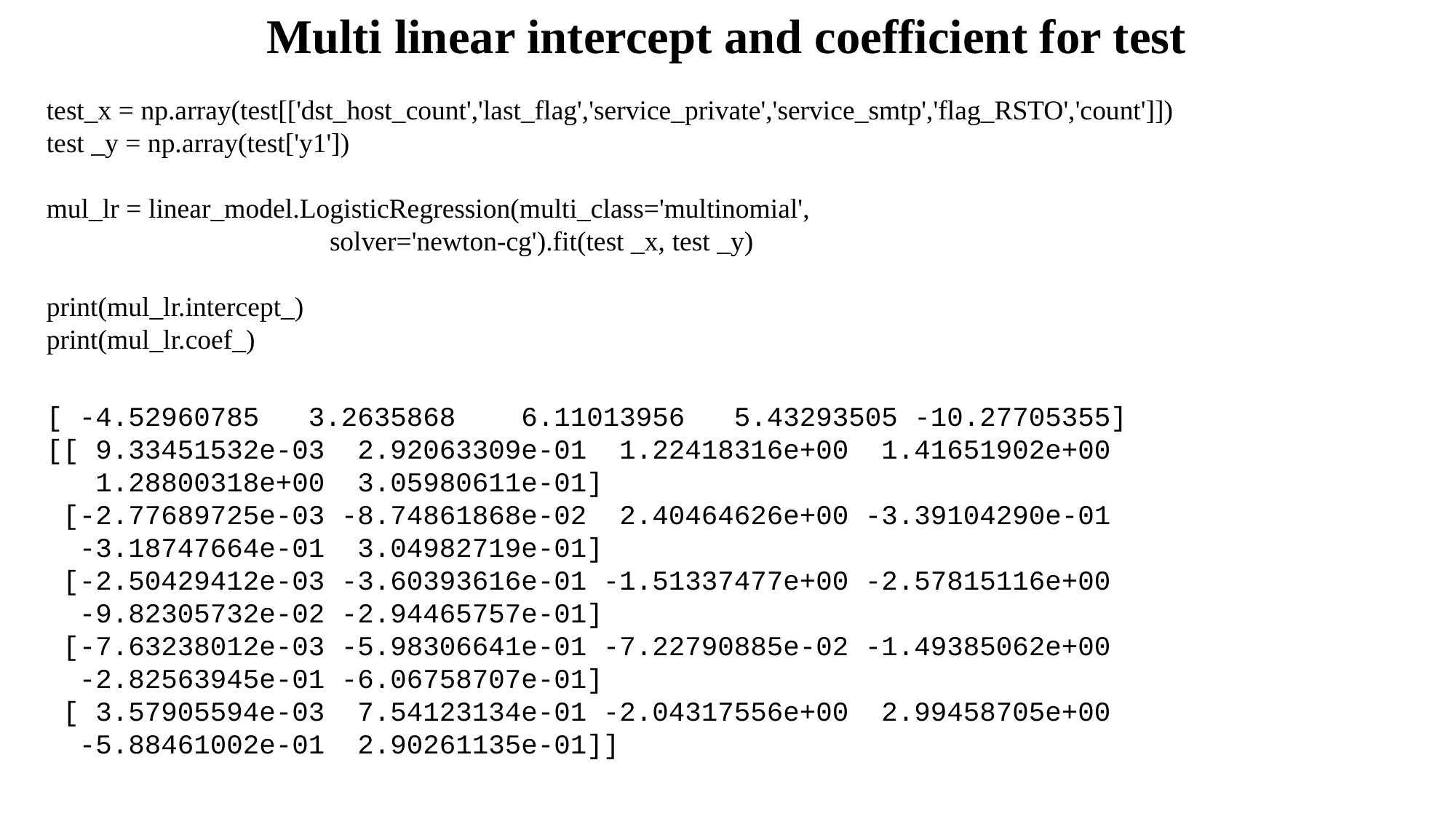

Multi linear intercept and coefficient for test
test_x = np.array(test[['dst_host_count','last_flag','service_private','service_smtp','flag_RSTO','count']])
test _y = np.array(test['y1'])

mul_lr = linear_model.LogisticRegression(multi_class='multinomial',
                                         solver='newton-cg').fit(test _x, test _y)

print(mul_lr.intercept_)
print(mul_lr.coef_)
[ -4.52960785   3.2635868    6.11013956   5.43293505 -10.27705355]
[[ 9.33451532e-03  2.92063309e-01  1.22418316e+00  1.41651902e+00
   1.28800318e+00  3.05980611e-01]
 [-2.77689725e-03 -8.74861868e-02  2.40464626e+00 -3.39104290e-01
  -3.18747664e-01  3.04982719e-01]
 [-2.50429412e-03 -3.60393616e-01 -1.51337477e+00 -2.57815116e+00
  -9.82305732e-02 -2.94465757e-01]
 [-7.63238012e-03 -5.98306641e-01 -7.22790885e-02 -1.49385062e+00
  -2.82563945e-01 -6.06758707e-01]
 [ 3.57905594e-03  7.54123134e-01 -2.04317556e+00  2.99458705e+00
  -5.88461002e-01  2.90261135e-01]]